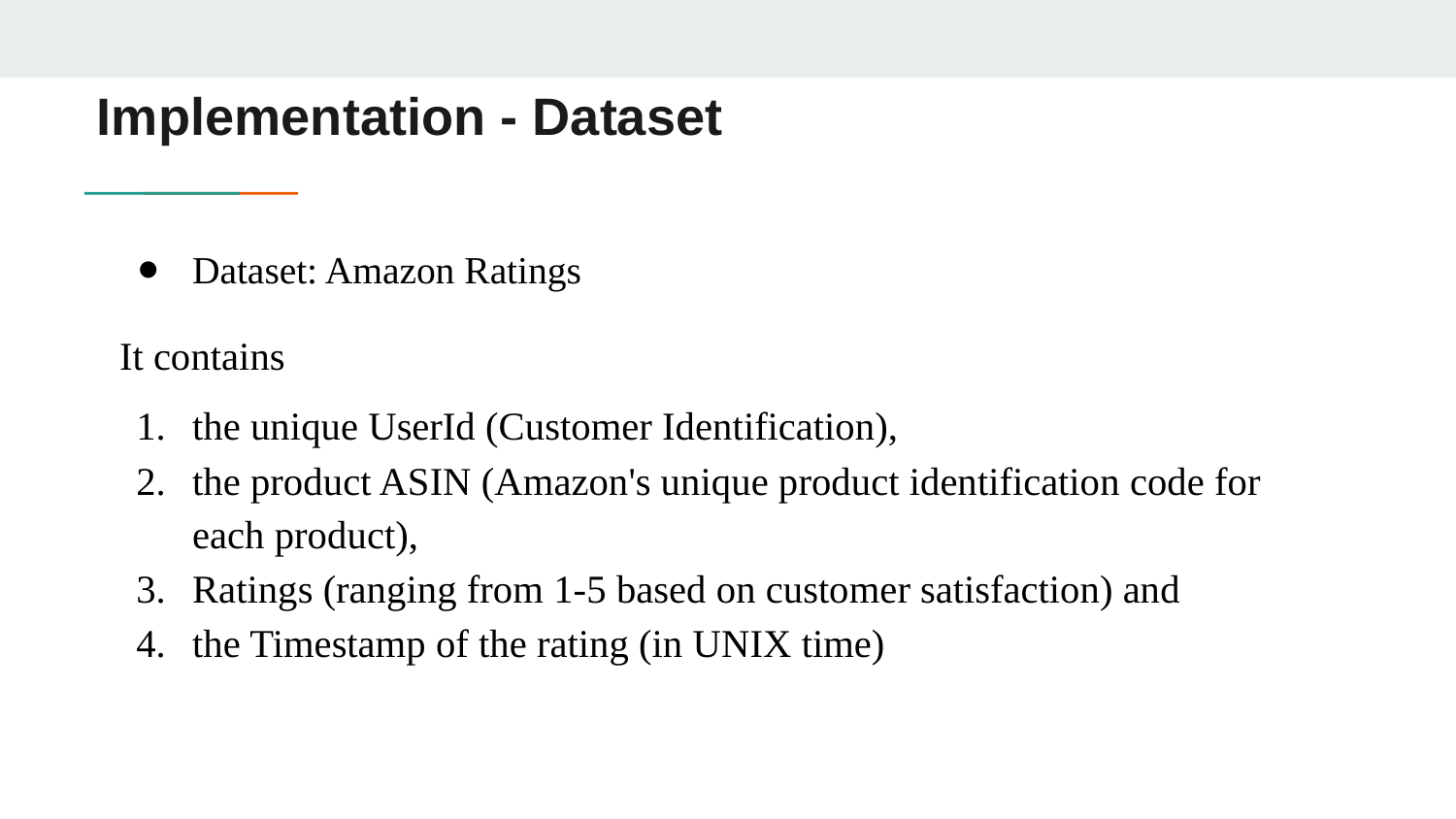

# Implementation - Dataset
Dataset: Amazon Ratings
It contains
the unique UserId (Customer Identification),
the product ASIN (Amazon's unique product identification code for each product),
Ratings (ranging from 1-5 based on customer satisfaction) and
the Timestamp of the rating (in UNIX time)